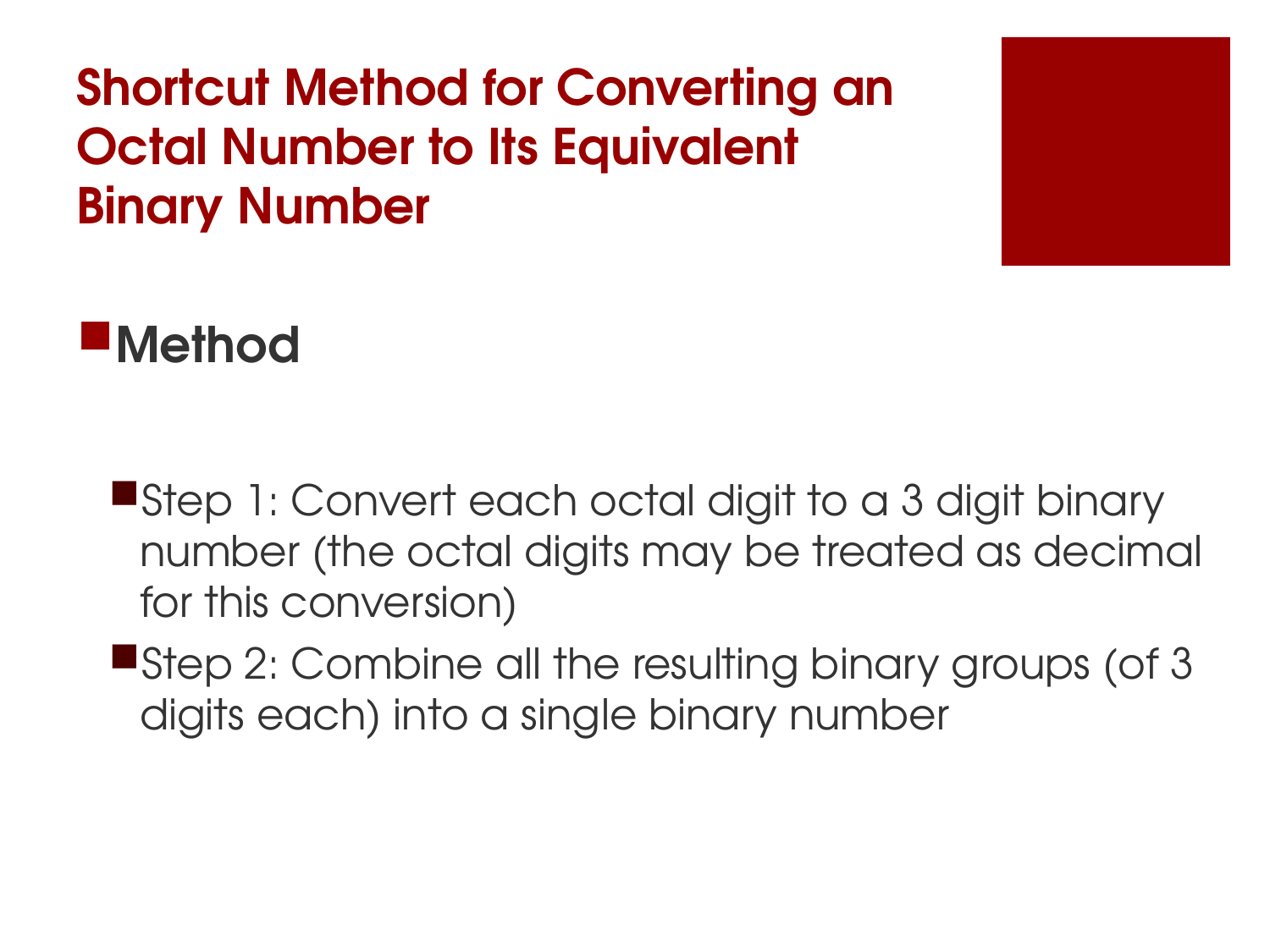

# Shortcut Method for Converting an Octal Number to Its Equivalent Binary Number
Method

Step 1: Convert each octal digit to a 3 digit binary number (the octal digits may be treated as decimal for this conversion)
Step 2: Combine all the resulting binary groups (of 3 digits each) into a single binary number